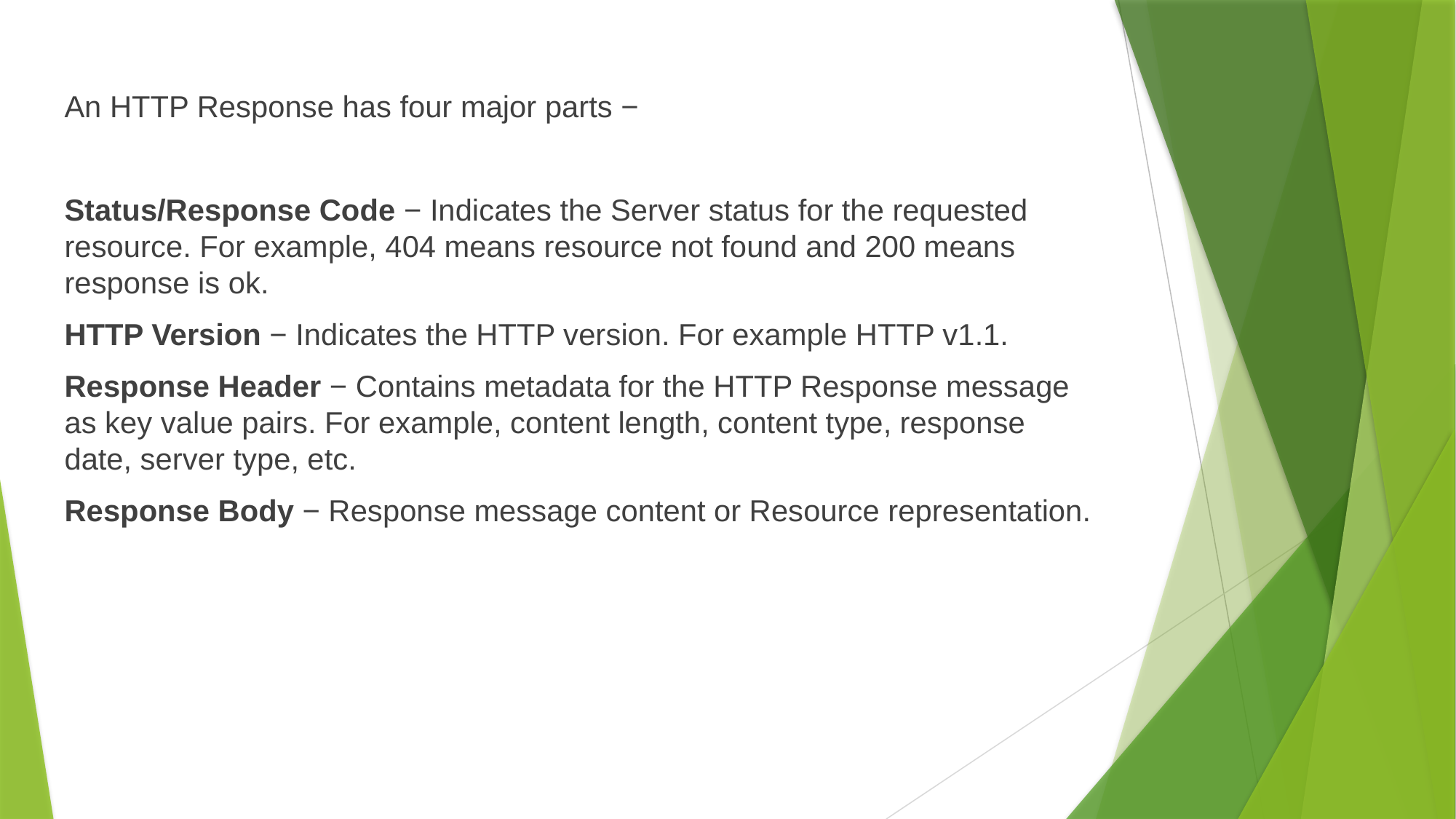

An HTTP Response has four major parts −

Status/Response Code − Indicates the Server status for the requested resource. For example, 404 means resource not found and 200 means response is ok.
HTTP Version − Indicates the HTTP version. For example HTTP v1.1.
Response Header − Contains metadata for the HTTP Response message as key value pairs. For example, content length, content type, response date, server type, etc.
Response Body − Response message content or Resource representation.